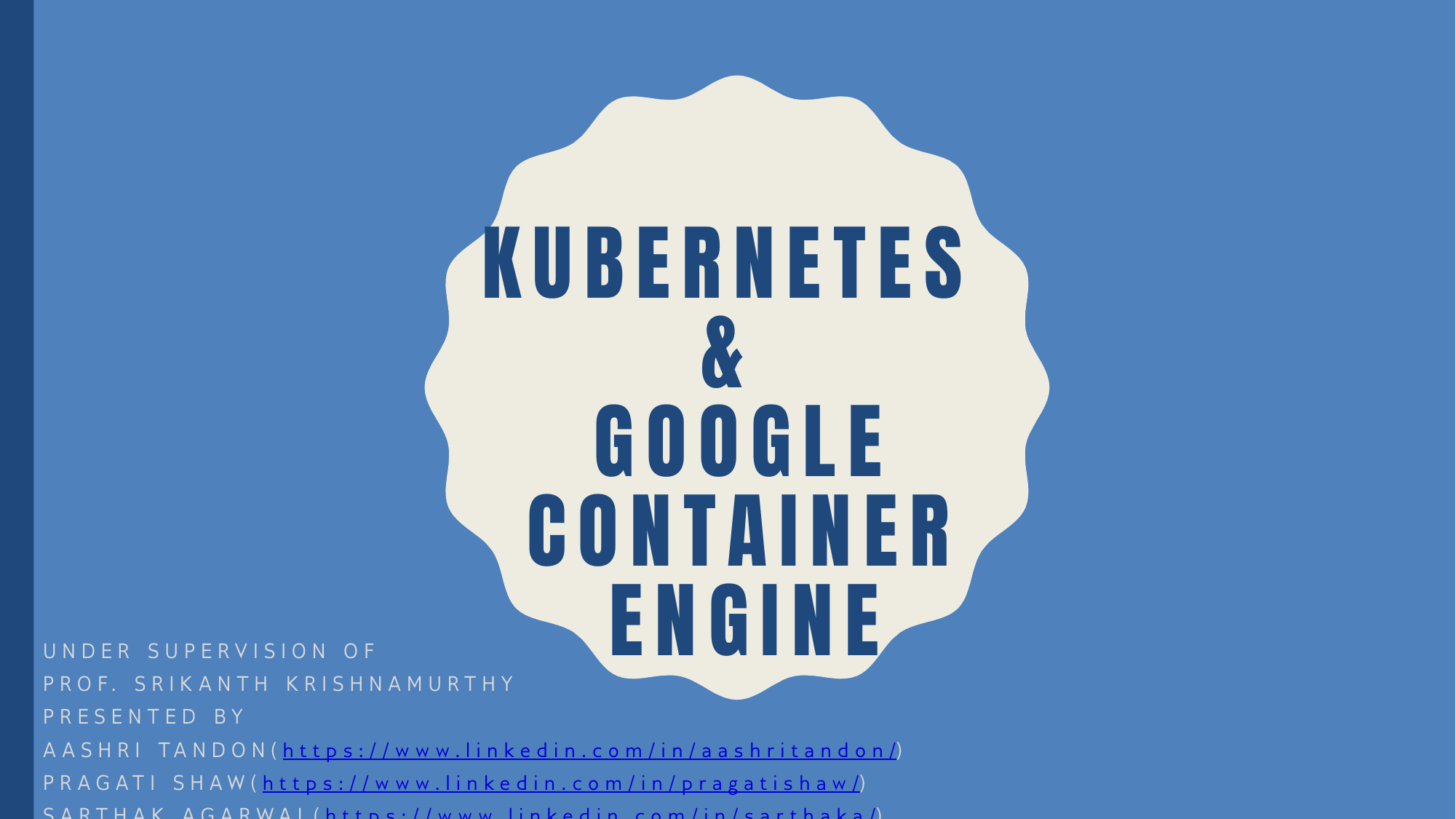

# Kubernetes & Google Container Engine
Under supervision of
Prof. Srikanth Krishnamurthy
Presented by
Aashri tandon(https://www.linkedin.com/in/aashritandon/)
Pragati Shaw(https://www.linkedin.com/in/pragatishaw/)
Sarthak Agarwal(https://www.linkedin.com/in/sarthaka/)